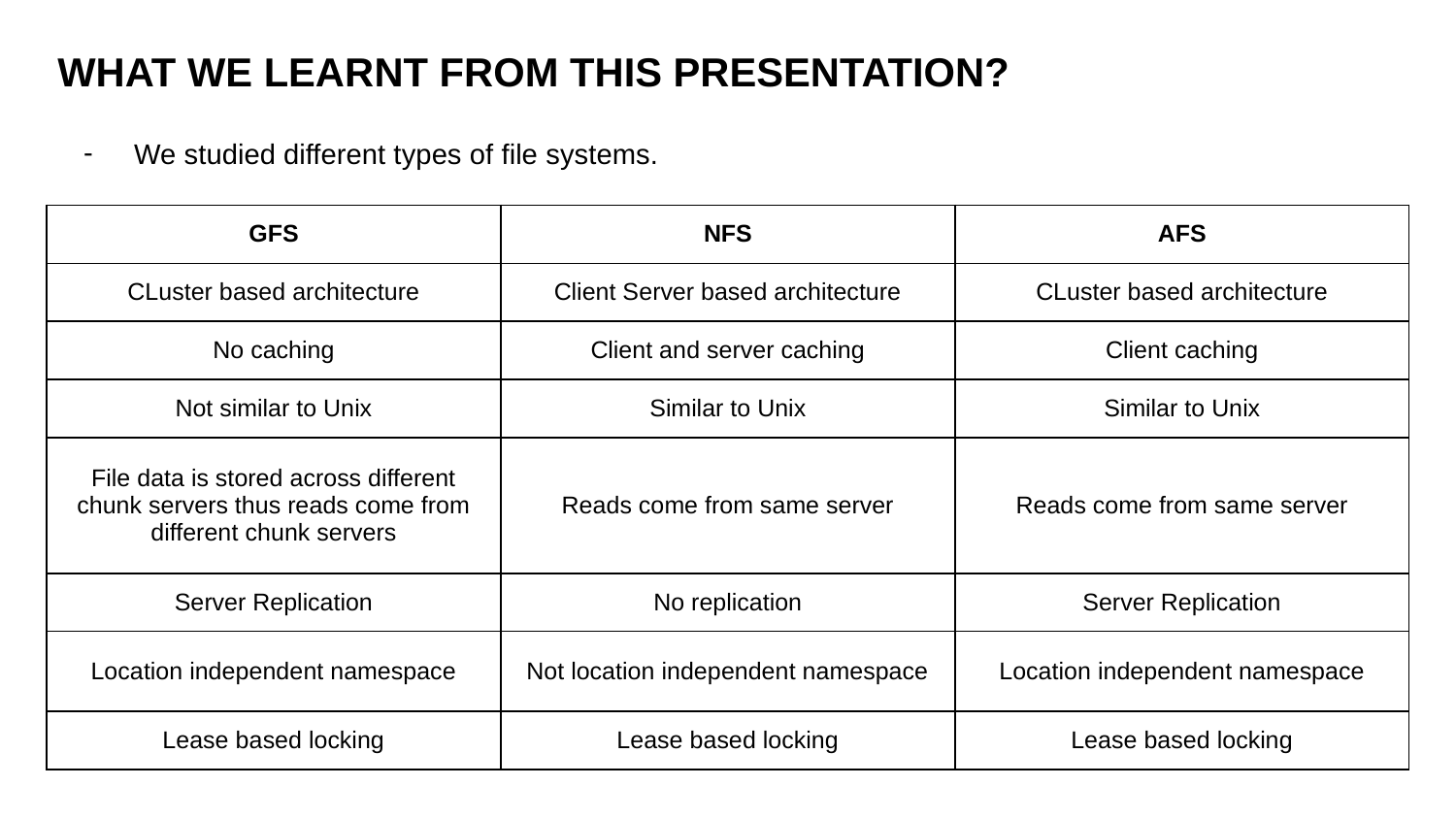

WHAT WE LEARNT FROM THIS PRESENTATION?
We studied different types of file systems.
| GFS | NFS | AFS |
| --- | --- | --- |
| CLuster based architecture | Client Server based architecture | CLuster based architecture |
| No caching | Client and server caching | Client caching |
| Not similar to Unix | Similar to Unix | Similar to Unix |
| File data is stored across different chunk servers thus reads come from different chunk servers | Reads come from same server | Reads come from same server |
| Server Replication | No replication | Server Replication |
| Location independent namespace | Not location independent namespace | Location independent namespace |
| Lease based locking | Lease based locking | Lease based locking |